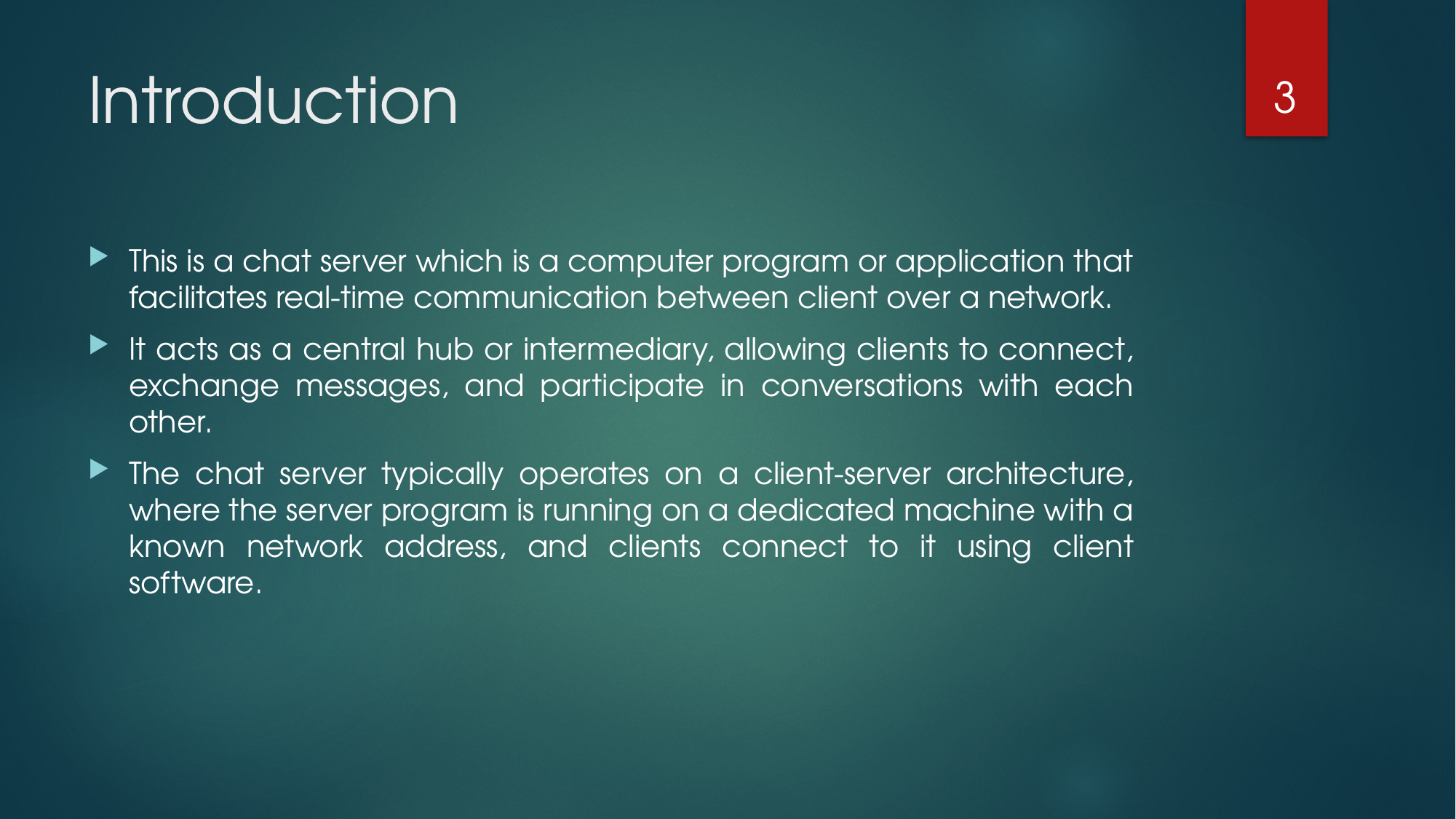

3
# Introduction
This is a chat server which is a computer program or application that facilitates real-time communication between client over a network.
It acts as a central hub or intermediary, allowing clients to connect, exchange messages, and participate in conversations with each other.
The chat server typically operates on a client-server architecture, where the server program is running on a dedicated machine with a known network address, and clients connect to it using client software.